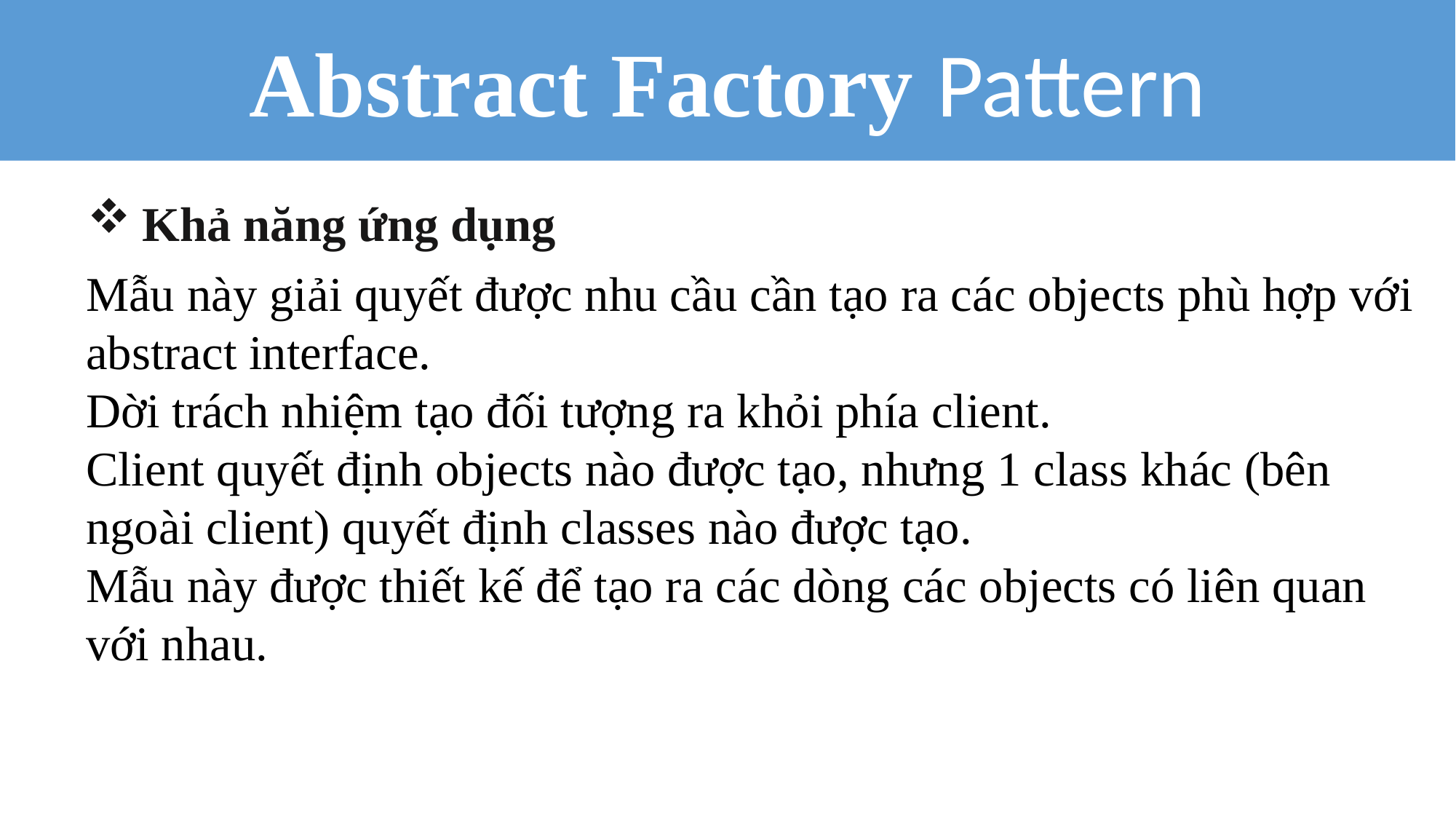

Abstract Factory Pattern
Khả năng ứng dụng
Mẫu này giải quyết được nhu cầu cần tạo ra các objects phù hợp với abstract interface.
Dời trách nhiệm tạo đối tượng ra khỏi phía client.
Client quyết định objects nào được tạo, nhưng 1 class khác (bên ngoài client) quyết định classes nào được tạo.
Mẫu này được thiết kế để tạo ra các dòng các objects có liên quan với nhau.